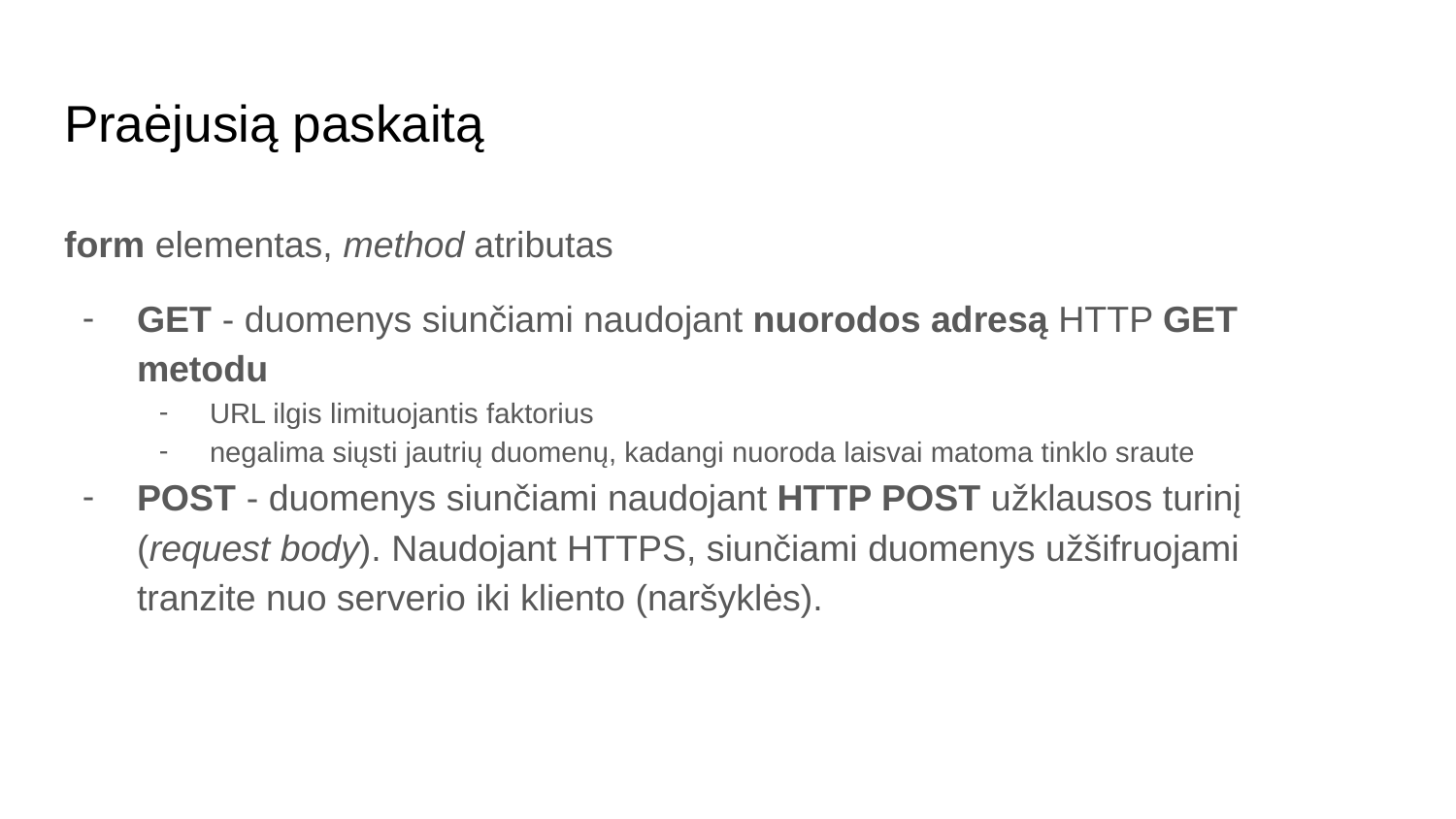

# Praėjusią paskaitą
form elementas, method atributas
GET - duomenys siunčiami naudojant nuorodos adresą HTTP GET metodu
URL ilgis limituojantis faktorius
negalima siųsti jautrių duomenų, kadangi nuoroda laisvai matoma tinklo sraute
POST - duomenys siunčiami naudojant HTTP POST užklausos turinį (request body). Naudojant HTTPS, siunčiami duomenys užšifruojami tranzite nuo serverio iki kliento (naršyklės).